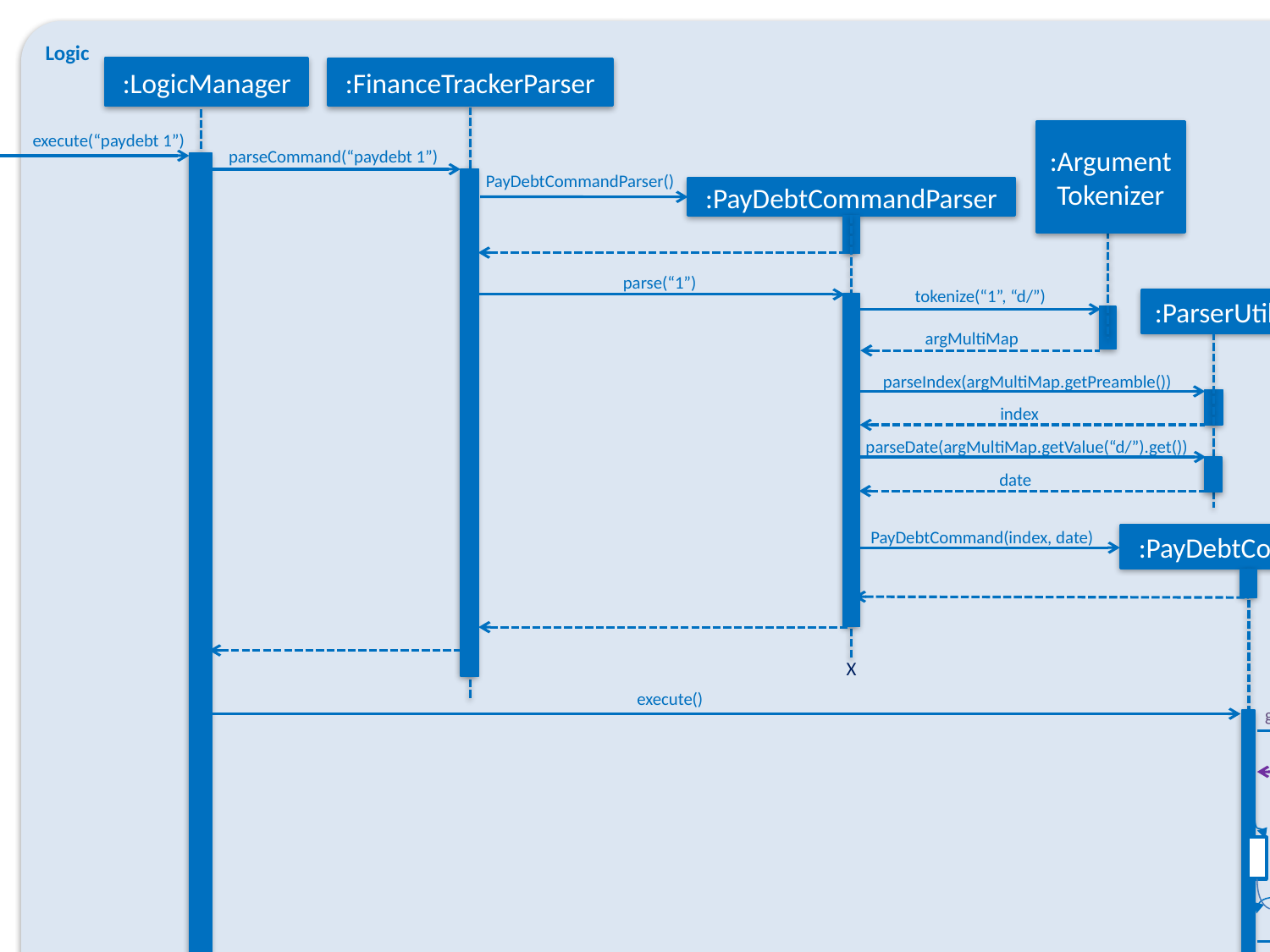

Logic
Model
:LogicManager
:FinanceTrackerParser

:ArgumentTokenizer

execute(“paydebt 1”)
parseCommand(“paydebt 1”)

PayDebtCommandParser()
:PayDebtCommandParser

parse(“1”)
tokenize(“1”, “d/”)
:ParserUtil

argMultiMap
parseIndex(argMultiMap.getPreamble())

index
:Model
parseDate(argMultiMap.getValue(“d/”).get())

date
:PayDebtCommand
PayDebtCommand(index, date)

X
execute()
getFilteredDebtList().get(index)

debt
debtToExpense(debt)

convertedExpense
deleteDebt(debt)

addExpense(convertedExpense)

result
result
X